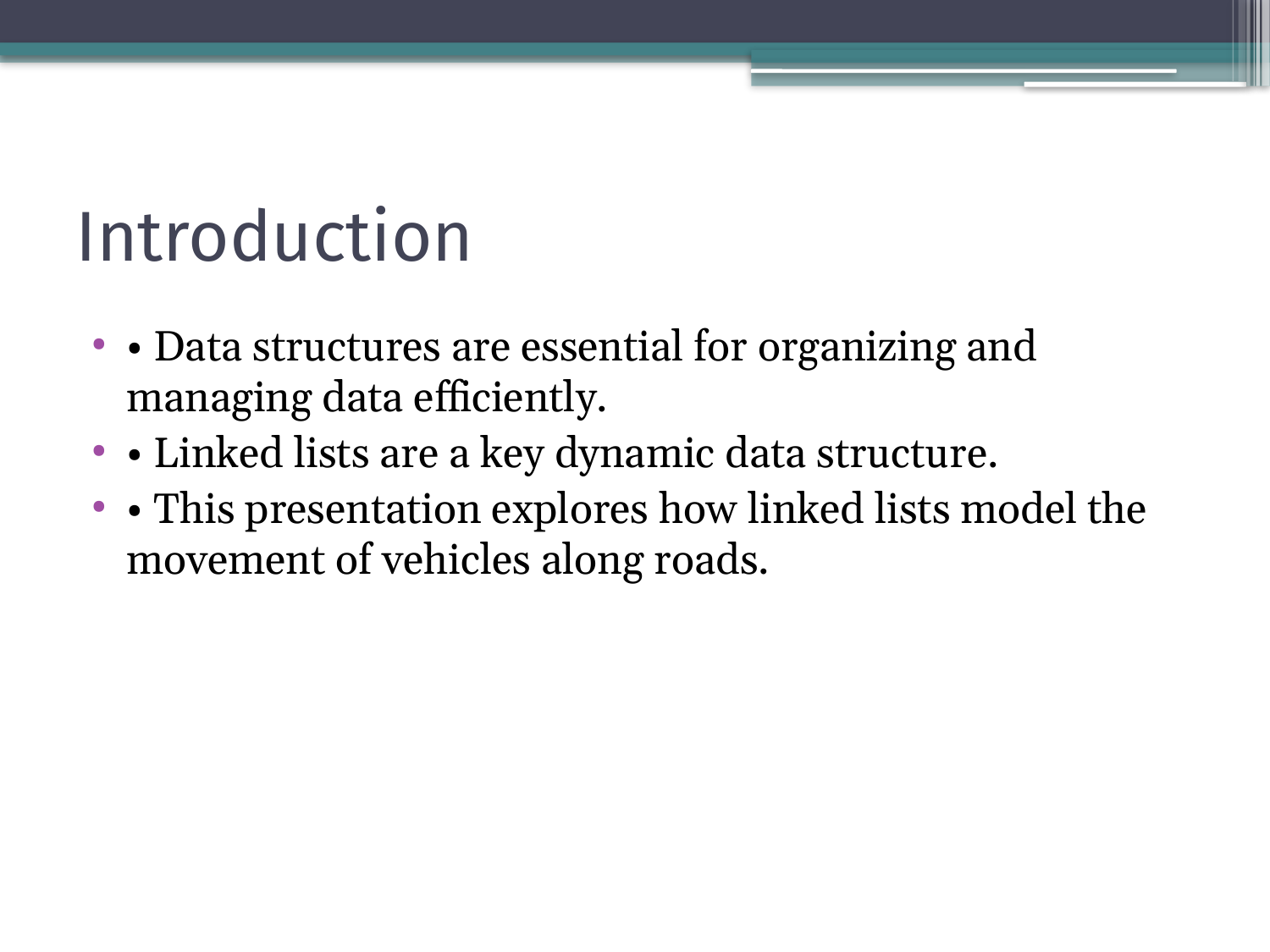

# Introduction
• Data structures are essential for organizing and managing data efficiently.
• Linked lists are a key dynamic data structure.
• This presentation explores how linked lists model the movement of vehicles along roads.